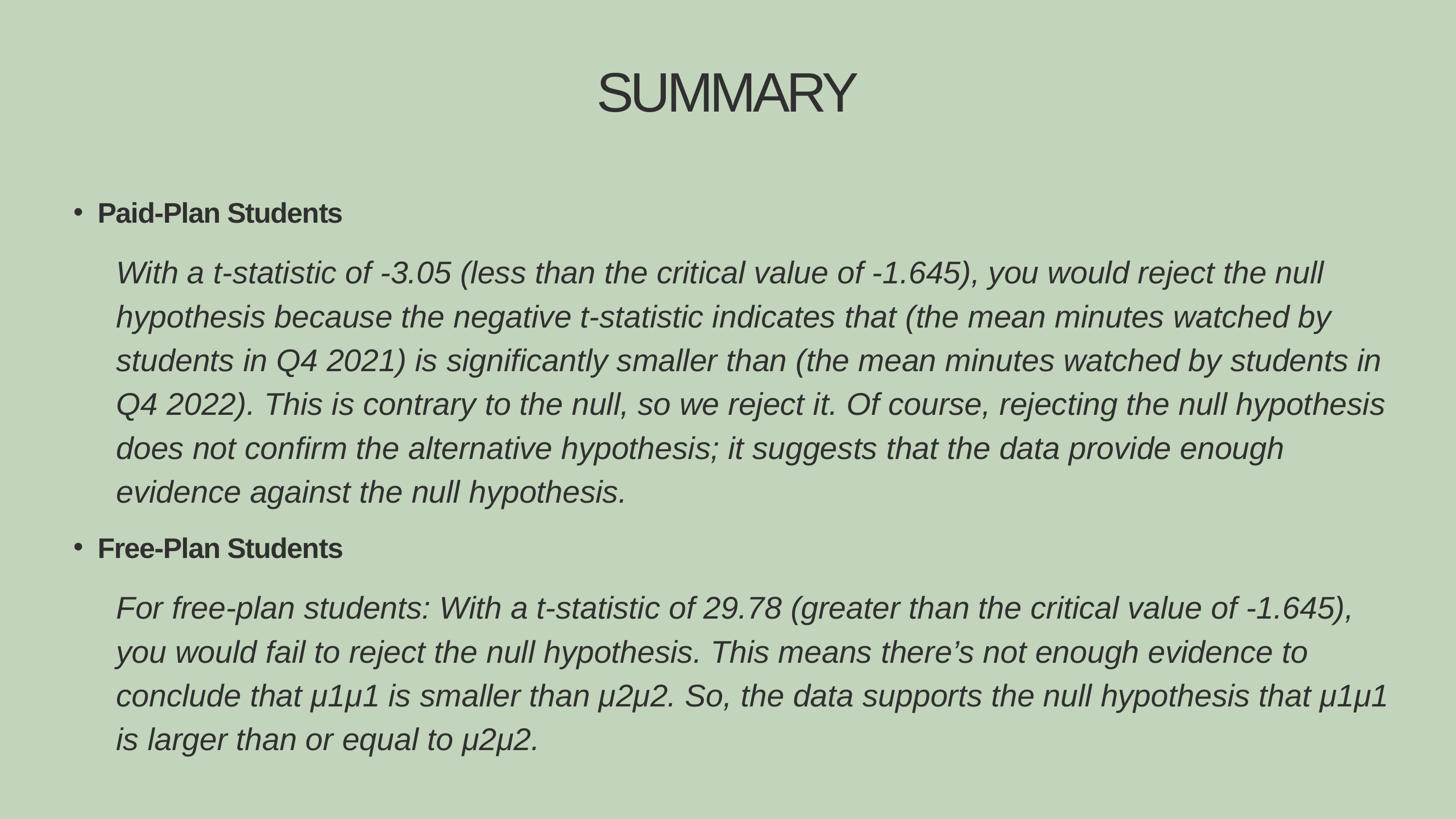

SUMMARY
Paid-Plan Students
With a t-statistic of -3.05 (less than the critical value of -1.645), you would reject the null hypothesis because the negative t-statistic indicates that (the mean minutes watched by students in Q4 2021) is significantly smaller than (the mean minutes watched by students in Q4 2022). This is contrary to the null, so we reject it. Of course, rejecting the null hypothesis does not confirm the alternative hypothesis; it suggests that the data provide enough evidence against the null hypothesis.
Free-Plan Students
For free-plan students: With a t-statistic of 29.78 (greater than the critical value of -1.645), you would fail to reject the null hypothesis. This means there’s not enough evidence to conclude that μ1μ1 is smaller than μ2μ2. So, the data supports the null hypothesis that μ1μ1 is larger than or equal to μ2μ2.